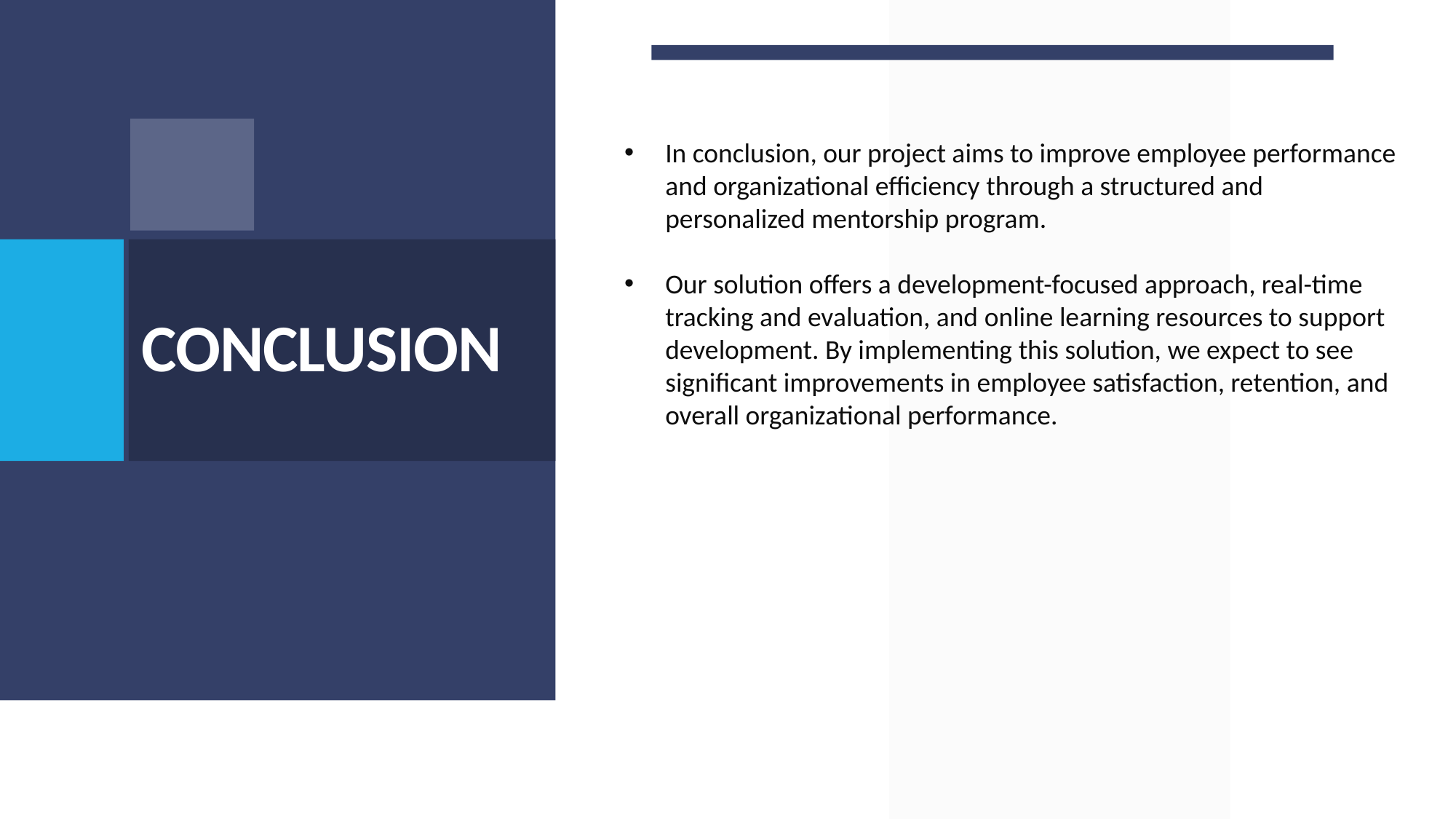

In conclusion, our project aims to improve employee performance and organizational efficiency through a structured and personalized mentorship program.

Our solution offers a development-focused approach, real-time tracking and evaluation, and online learning resources to support development. By implementing this solution, we expect to see significant improvements in employee satisfaction, retention, and overall organizational performance.

# CONCLUSION